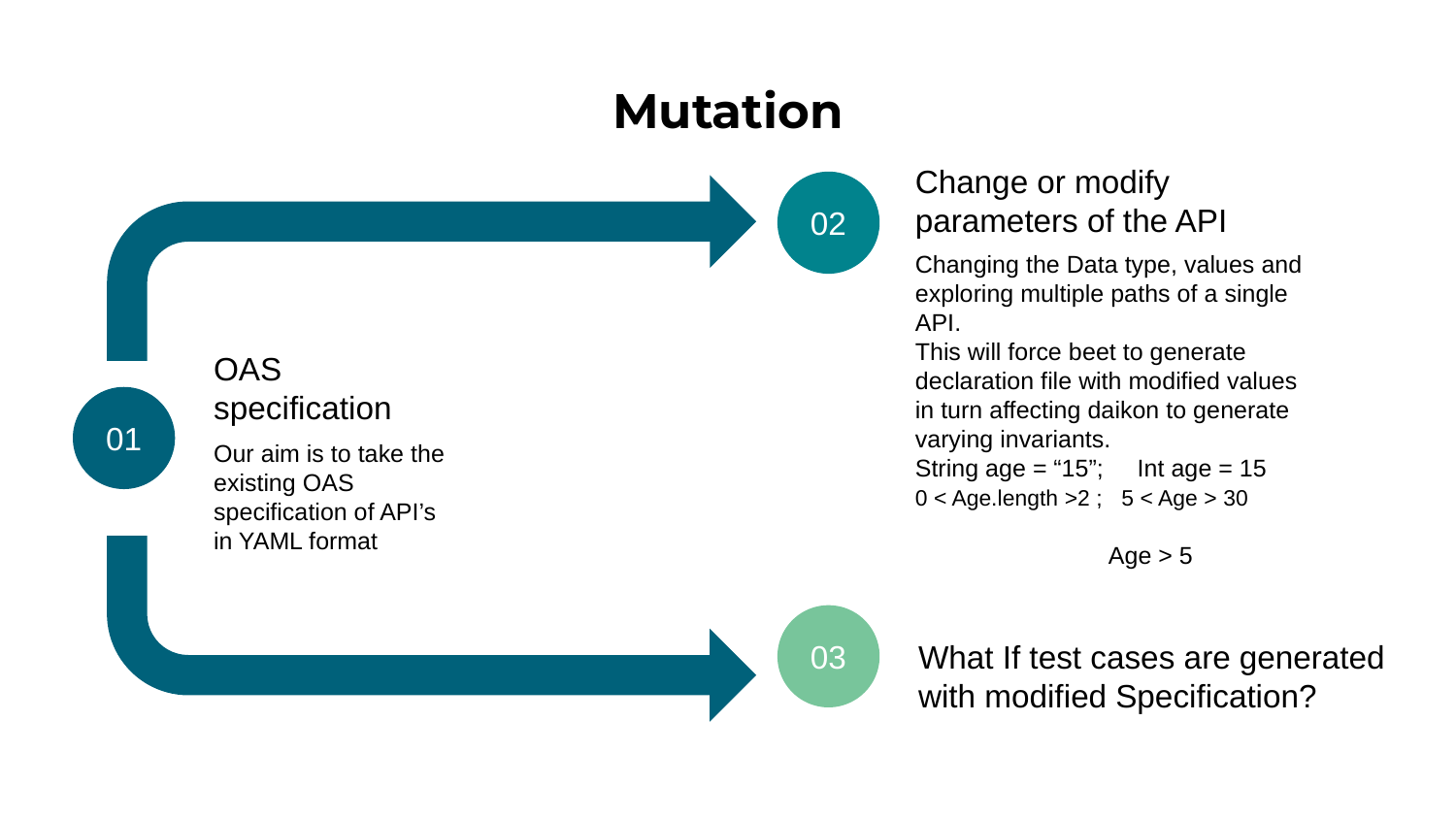

# Mutation
02
Change or modify parameters of the API

Changing the Data type, values and exploring multiple paths of a single API.
This will force beet to generate declaration file with modified values in turn affecting daikon to generate varying invariants.
String age = “15”;     Int age = 15
0 < Age.length >2 ;   5 < Age > 30
			       Age > 5

OAS specification
01
Our aim is to take the existing OAS specification of API’s in YAML format

03

What If test cases are generated with modified Specification?